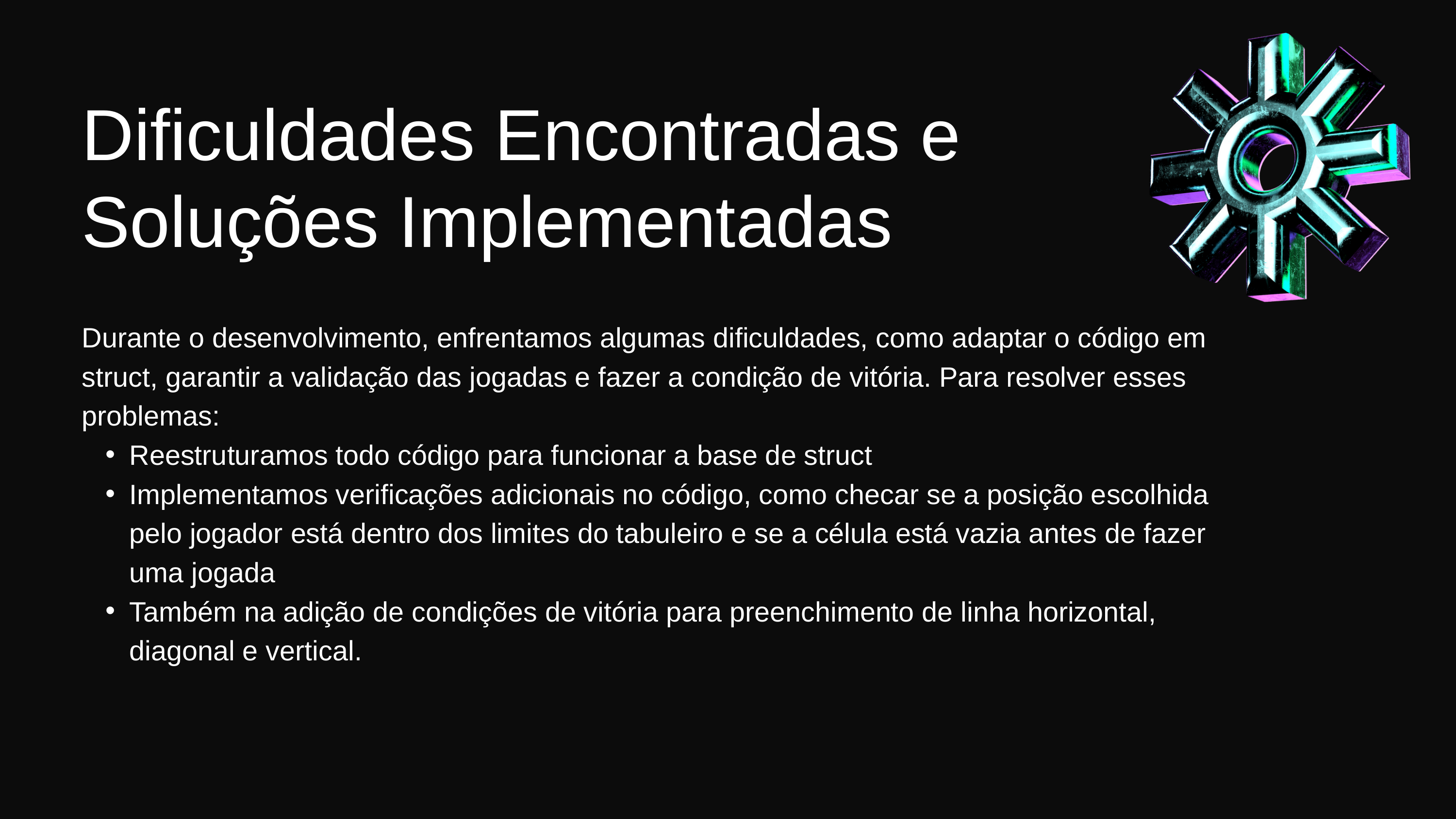

Dificuldades Encontradas e Soluções Implementadas
Durante o desenvolvimento, enfrentamos algumas dificuldades, como adaptar o código em struct, garantir a validação das jogadas e fazer a condição de vitória. Para resolver esses problemas:
Reestruturamos todo código para funcionar a base de struct
Implementamos verificações adicionais no código, como checar se a posição escolhida pelo jogador está dentro dos limites do tabuleiro e se a célula está vazia antes de fazer uma jogada
Também na adição de condições de vitória para preenchimento de linha horizontal, diagonal e vertical.